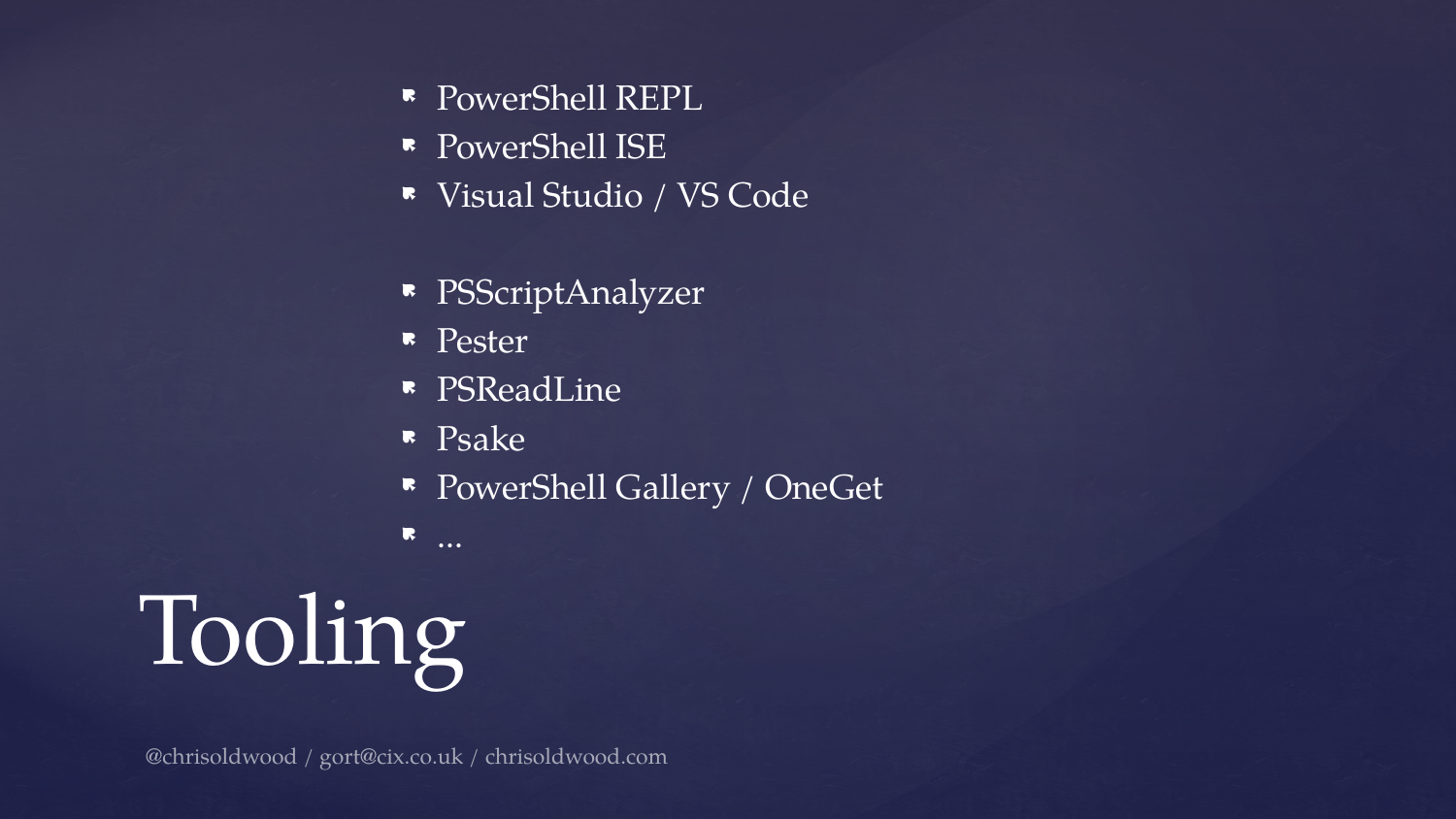

PowerShell REPL
PowerShell ISE
Visual Studio / VS Code

PSScriptAnalyzer
Pester
PSReadLine
Psake
PowerShell Gallery / OneGet
...
# Tooling
@chrisoldwood / gort@cix.co.uk / chrisoldwood.com